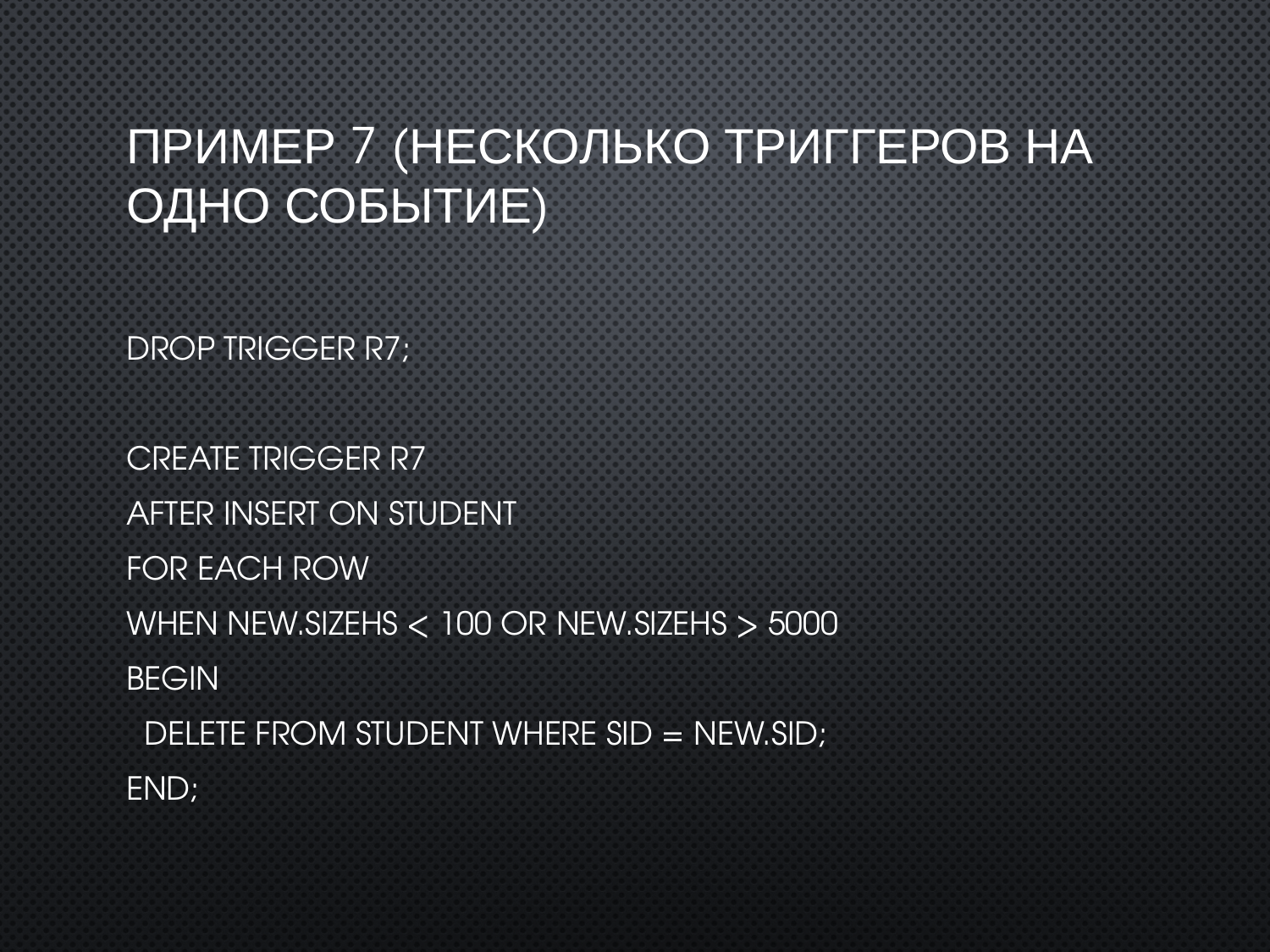

# Пример 7 (несколько триггеров на одно событие)
drop trigger R7;

create trigger R7
after insert on Student
for each row
when New.sizeHS < 100 or New.sizeHS > 5000
begin
  delete from Student where sID = New.sID;
end;